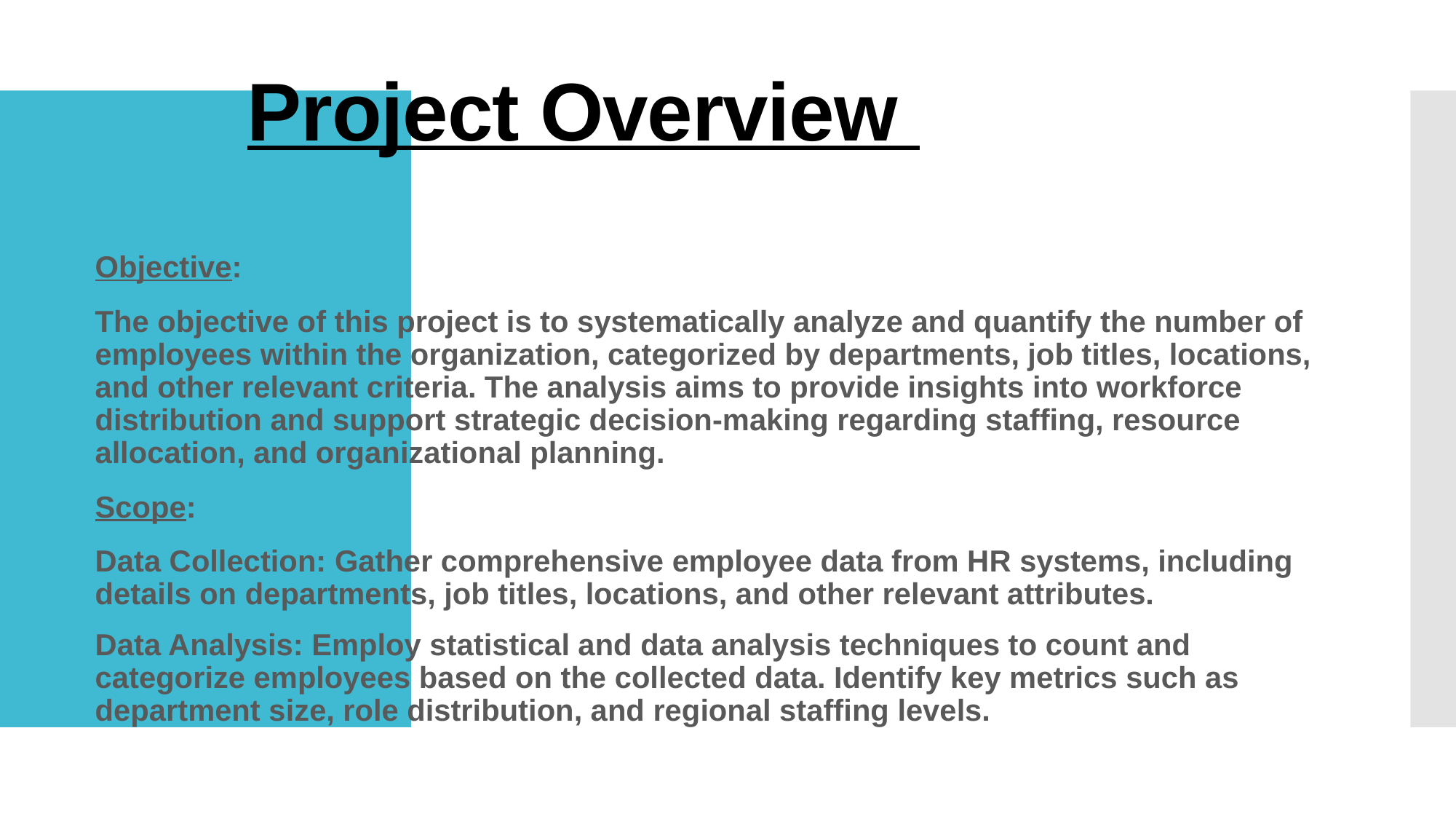

# Project Overview
Objective:
The objective of this project is to systematically analyze and quantify the number of employees within the organization, categorized by departments, job titles, locations, and other relevant criteria. The analysis aims to provide insights into workforce distribution and support strategic decision-making regarding staffing, resource allocation, and organizational planning.
Scope:
Data Collection: Gather comprehensive employee data from HR systems, including details on departments, job titles, locations, and other relevant attributes.
Data Analysis: Employ statistical and data analysis techniques to count and categorize employees based on the collected data. Identify key metrics such as department size, role distribution, and regional staffing levels.